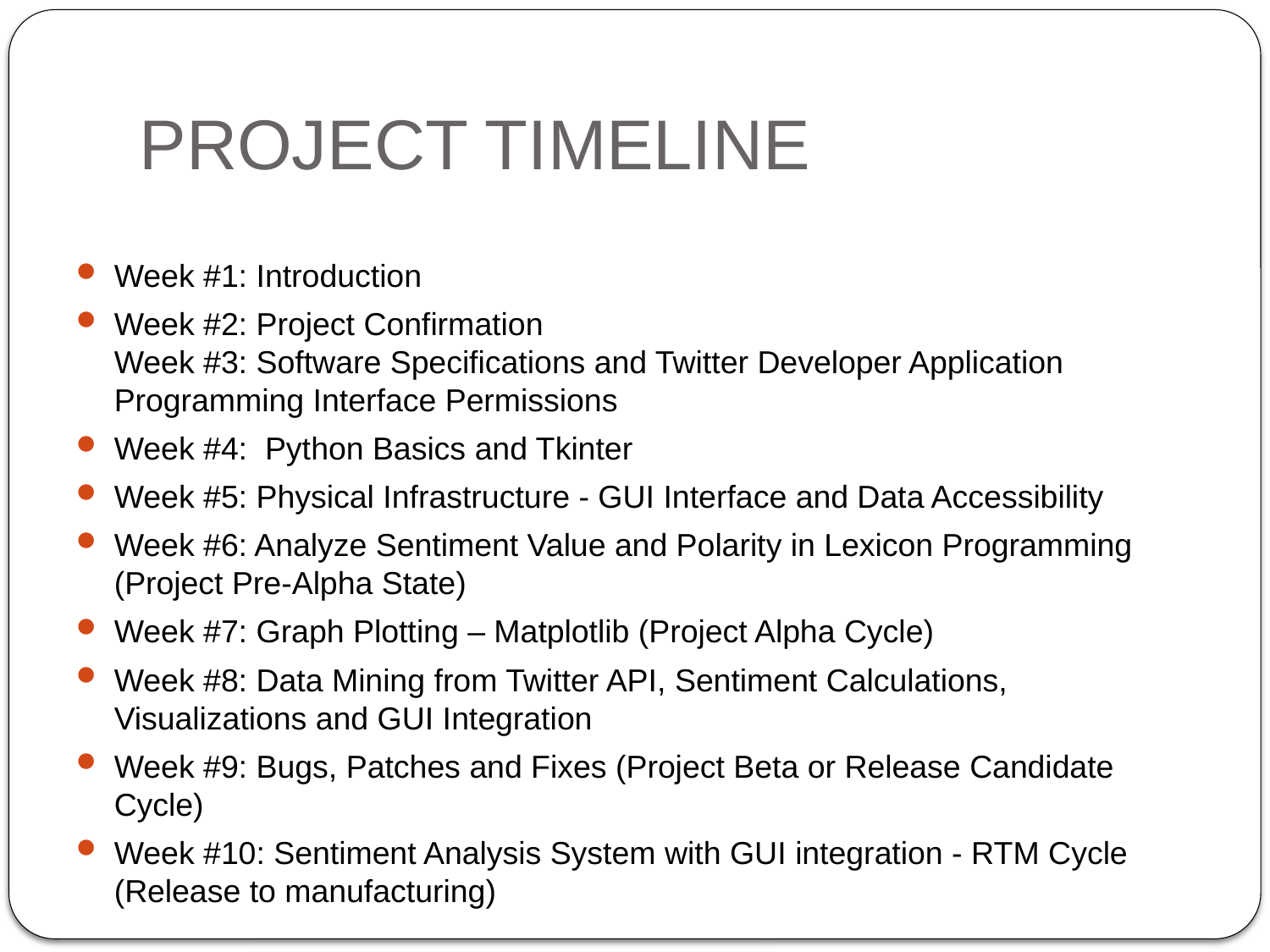

# PROJECT TIMELINE

Week #1: Introduction
Week #2: Project Confirmation
Week #3: Software Specifications and Twitter Developer Application Programming Interface Permissions
Week #4:  Python Basics and Tkinter
Week #5: Physical Infrastructure - GUI Interface and Data Accessibility
Week #6: Analyze Sentiment Value and Polarity in Lexicon Programming (Project Pre-Alpha State)
Week #7: Graph Plotting – Matplotlib (Project Alpha Cycle)
Week #8: Data Mining from Twitter API, Sentiment Calculations, Visualizations and GUI Integration
Week #9: Bugs, Patches and Fixes (Project Beta or Release Candidate Cycle)
Week #10: Sentiment Analysis System with GUI integration - RTM Cycle (Release to manufacturing)